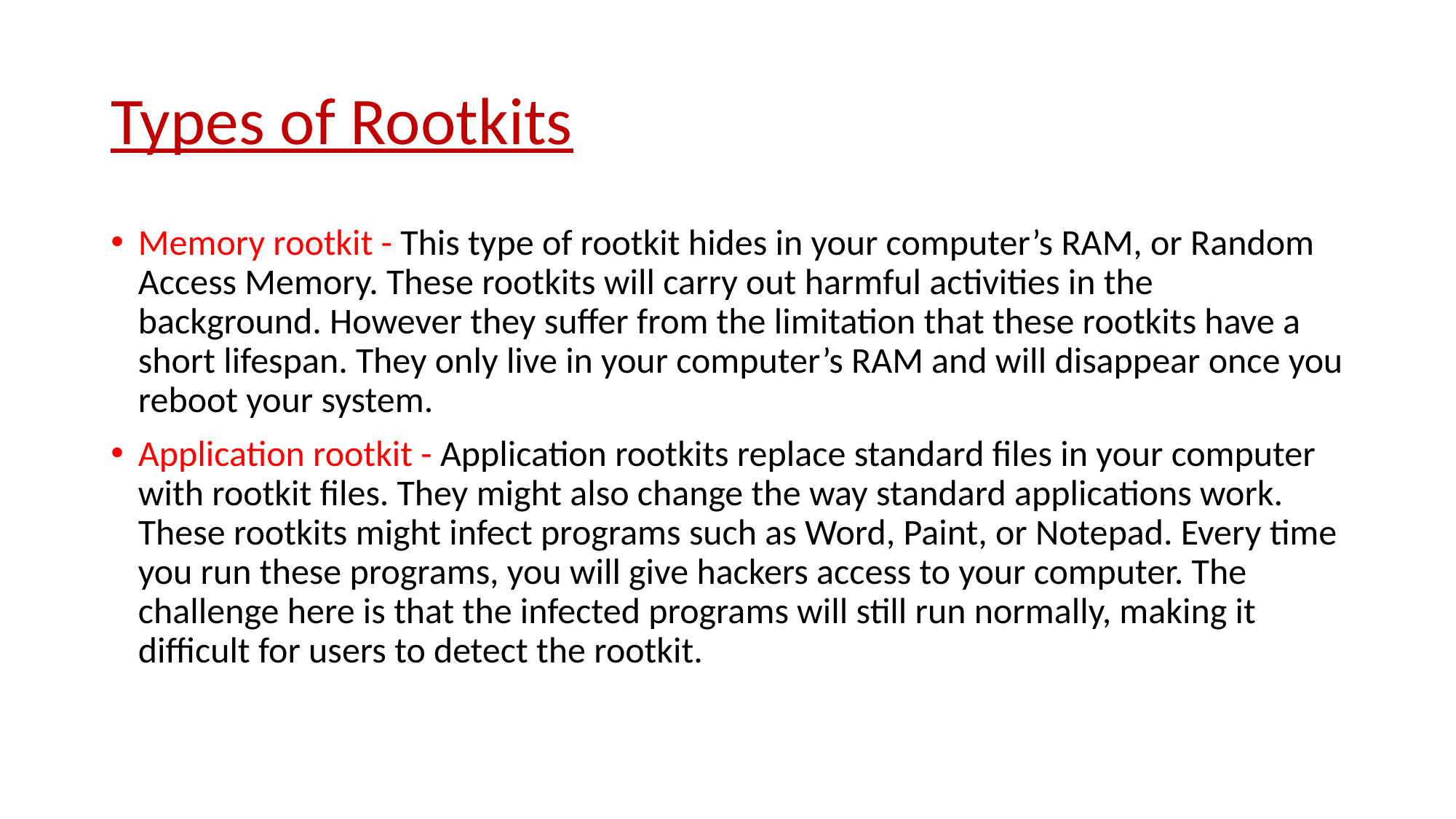

# Types of Rootkits
Memory rootkit - This type of rootkit hides in your computer’s RAM, or Random Access Memory. These rootkits will carry out harmful activities in the background. However they suffer from the limitation that these rootkits have a short lifespan. They only live in your computer’s RAM and will disappear once you reboot your system.
Application rootkit - Application rootkits replace standard files in your computer with rootkit files. They might also change the way standard applications work. These rootkits might infect programs such as Word, Paint, or Notepad. Every time you run these programs, you will give hackers access to your computer. The challenge here is that the infected programs will still run normally, making it difficult for users to detect the rootkit.